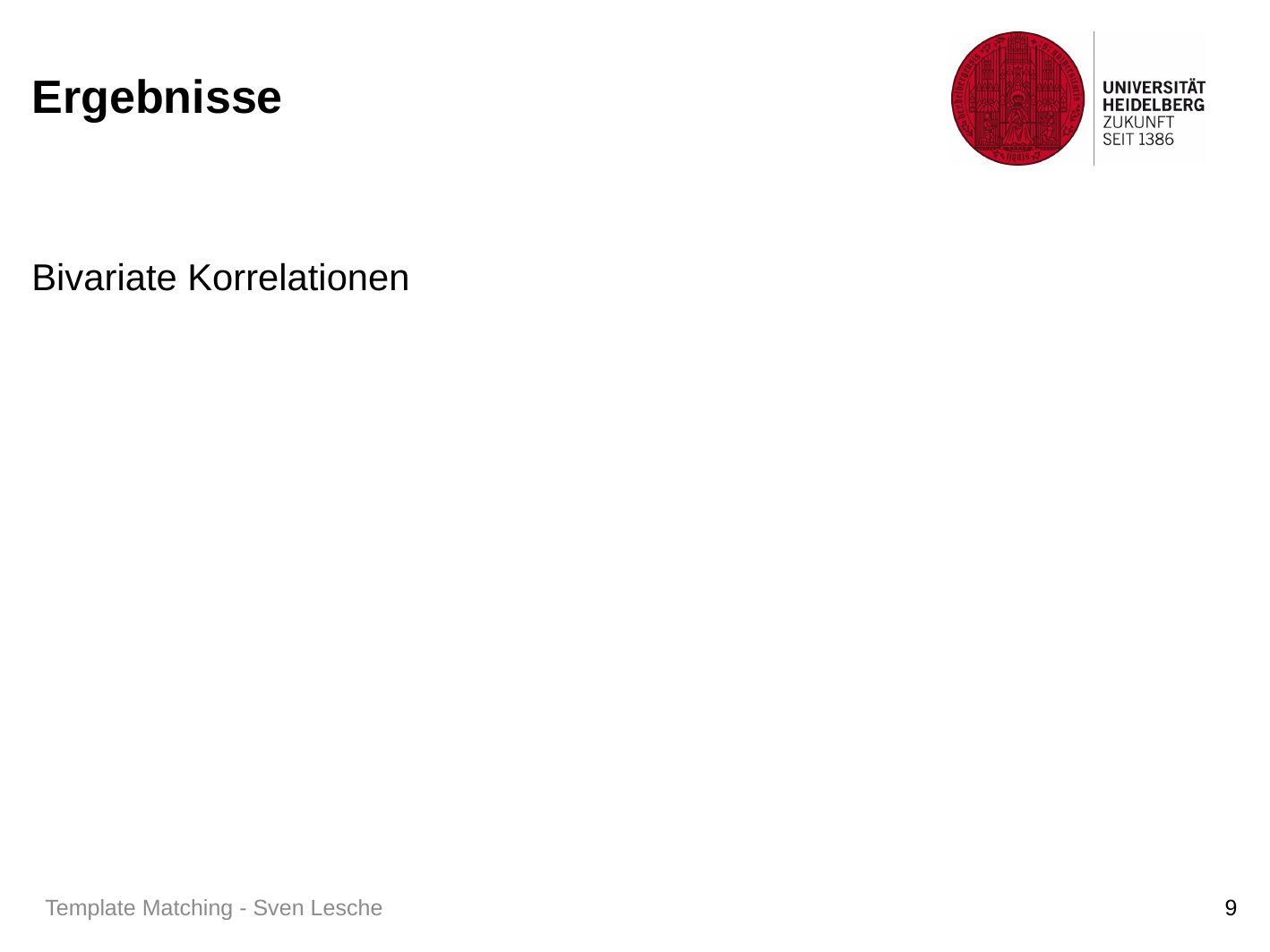

# Ergebnisse
Bivariate Korrelationen
Template Matching - Sven Lesche
9